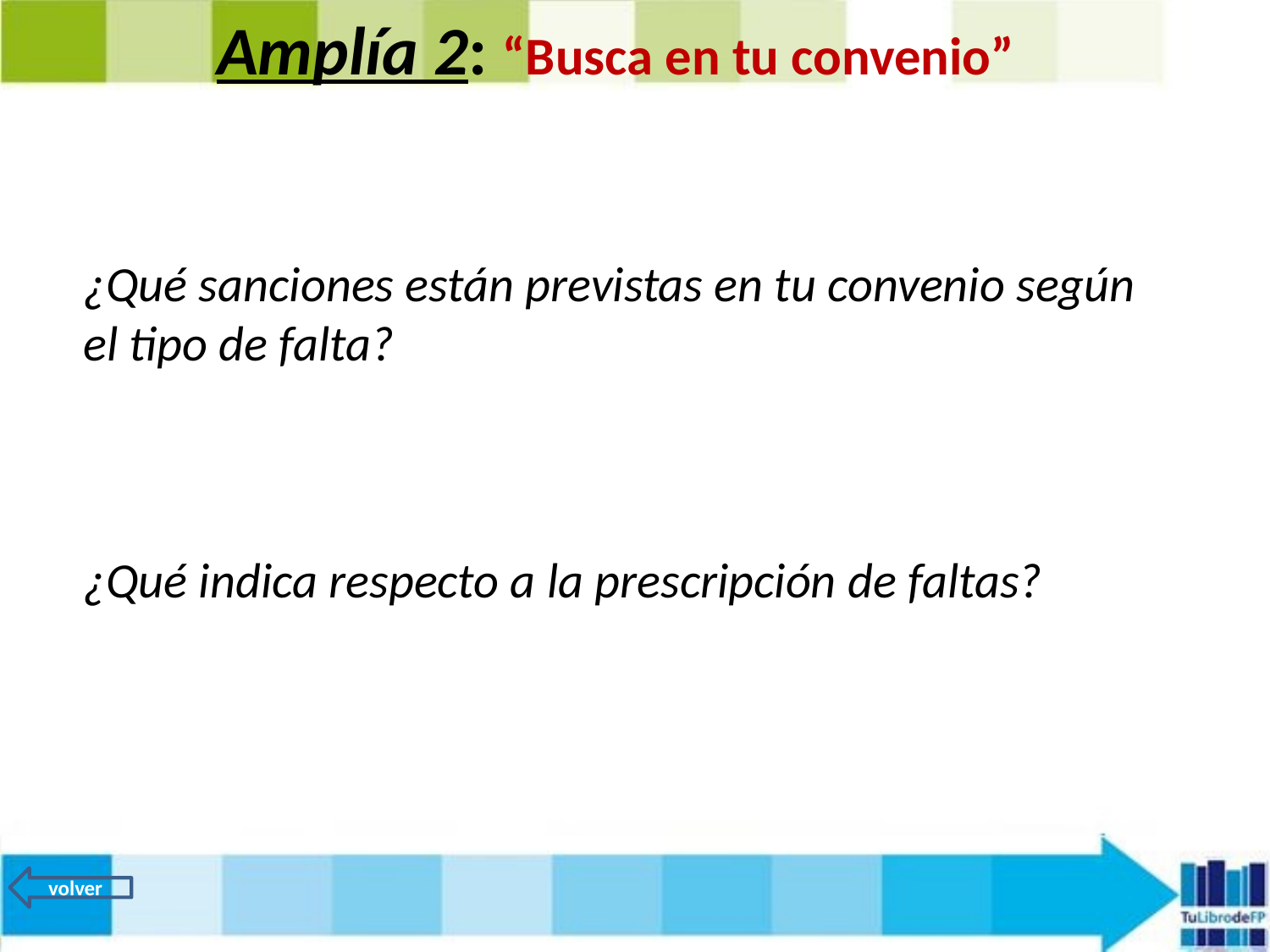

Amplía 2: “Busca en tu convenio”
¿Qué sanciones están previstas en tu convenio según el tipo de falta?

¿Qué indica respecto a la prescripción de faltas?
volver